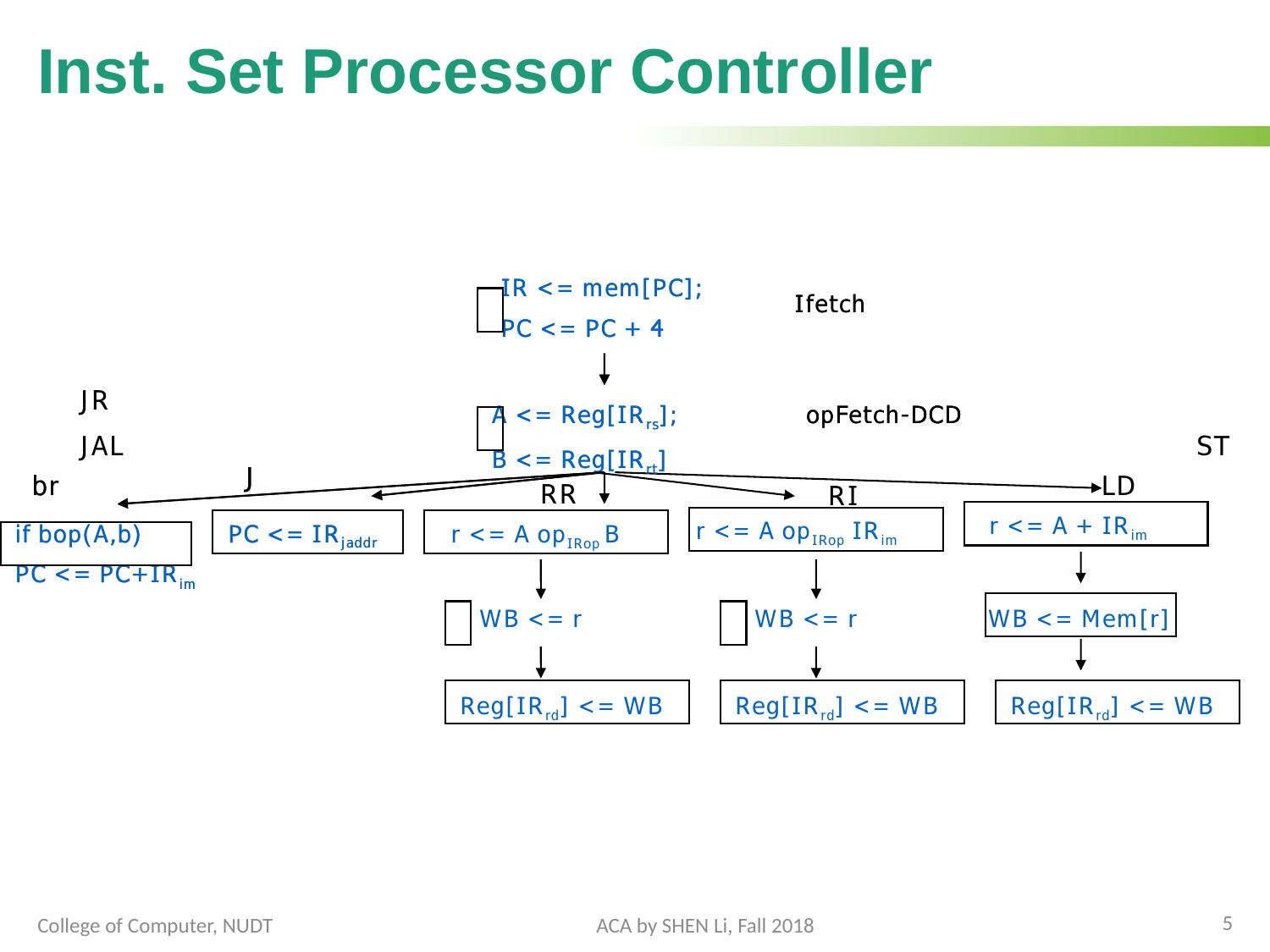

# Inst. Set Processor Controller
IR <= mem[PC];
PC <= PC + 4
Ifetch

JR
JAL
A <= Reg[IRrs];
B <= Reg[IRrt]
opFetch-DCD

J
br

PC <= IRjaddr
if bop(A,b)
PC <= PC+IRim

IR <= mem[PC];
PC <= PC + 4
Ifetch

A <= Reg[IRrs];
B <= Reg[IRrt]
opFetch-DCD

ST
J
br

PC <= IRjaddr
if bop(A,b)
PC <= PC+IRim

LD

r <= A + IRim

WB <= Mem[r]

Reg[IRrd] <= WB
RR

RI

r <= A opIRop IRim

WB <= r

Reg[IRrd] <= WB

r <= A opIRop B

WB <= r

Reg[IRrd] <= WB
5
College of Computer, NUDT
ACA by SHEN Li, Fall 2018